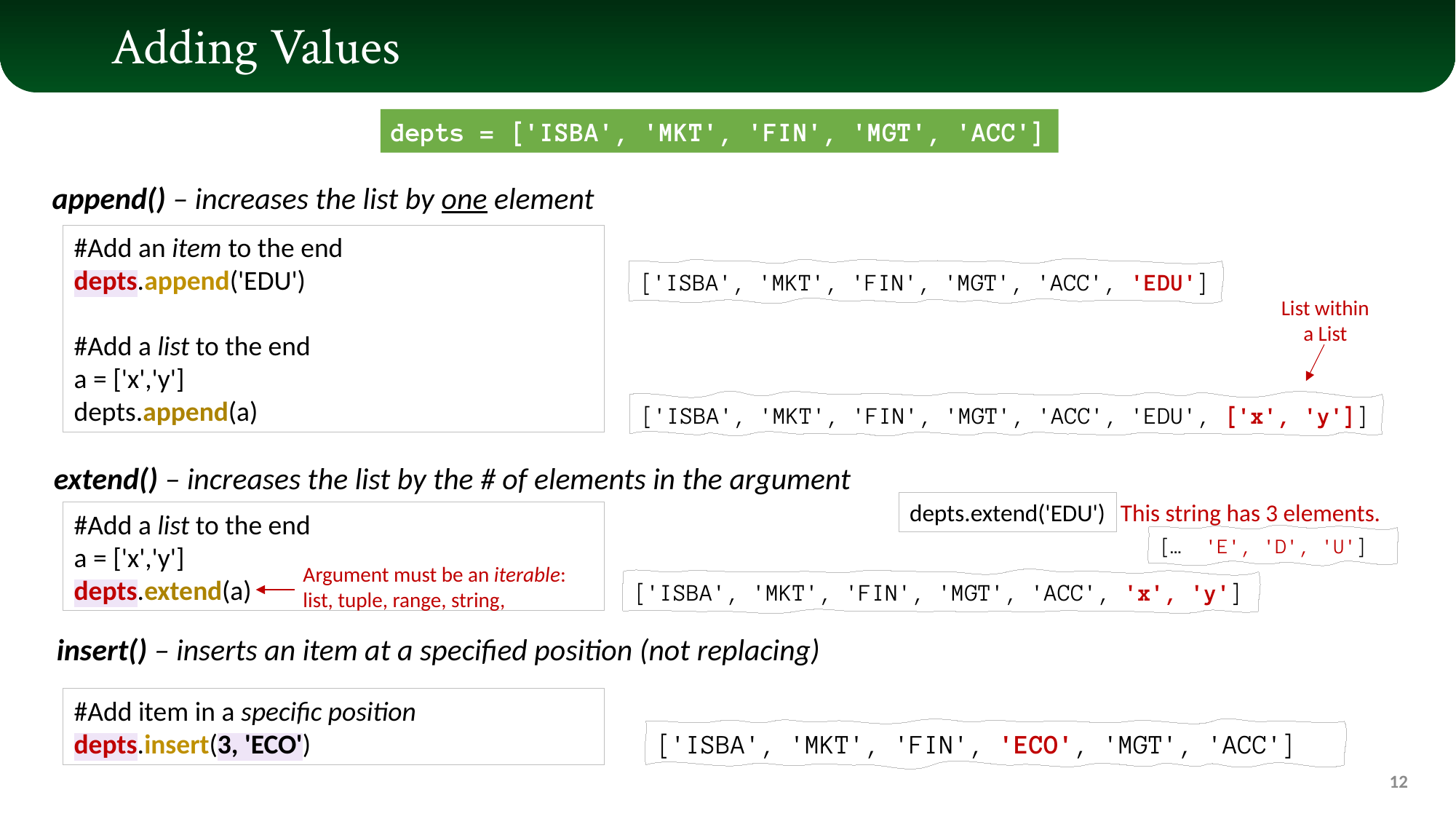

# Adding Values
depts = ['ISBA', 'MKT', 'FIN', 'MGT', 'ACC']
append() – increases the list by one element
#Add an item to the end
depts.append('EDU')

#Add a list to the end
a = ['x','y']
depts.append(a)
['ISBA', 'MKT', 'FIN', 'MGT', 'ACC', 'EDU']
['ISBA', 'MKT', 'FIN', 'MGT', 'ACC', 'EDU', ['x', 'y']]
List within a List
extend() – increases the list by the # of elements in the argument
depts.extend('EDU')
This string has 3 elements.
#Add a list to the end
a = ['x','y']
depts.extend(a)
['ISBA', 'MKT', 'FIN', 'MGT', 'ACC', 'x', 'y']
[…  'E', 'D', 'U']
Argument must be an iterable: list, tuple, range, string,
insert() – inserts an item at a specified position (not replacing)
#Add item in a specific position
depts.insert(3, 'ECO')
['ISBA', 'MKT', 'FIN', 'ECO', 'MGT', 'ACC']
12